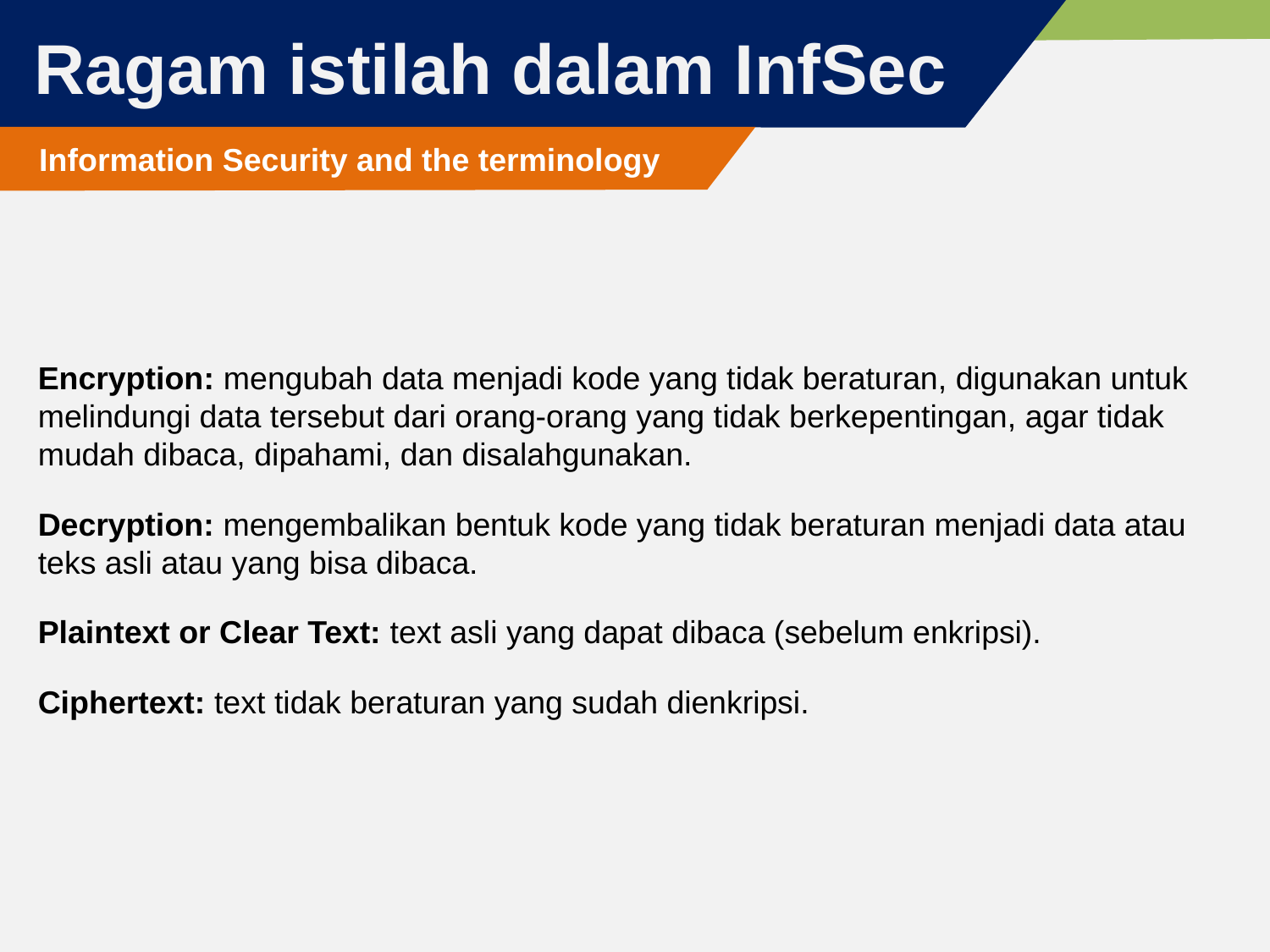

# Ragam istilah dalam InfSec
   Information Security and the terminology
Encryption: mengubah data menjadi kode yang tidak beraturan, digunakan untuk melindungi data tersebut dari orang-orang yang tidak berkepentingan, agar tidak mudah dibaca, dipahami, dan disalahgunakan.
Decryption: mengembalikan bentuk kode yang tidak beraturan menjadi data atau teks asli atau yang bisa dibaca.
Plaintext or Clear Text: text asli yang dapat dibaca (sebelum enkripsi).
Ciphertext: text tidak beraturan yang sudah dienkripsi.